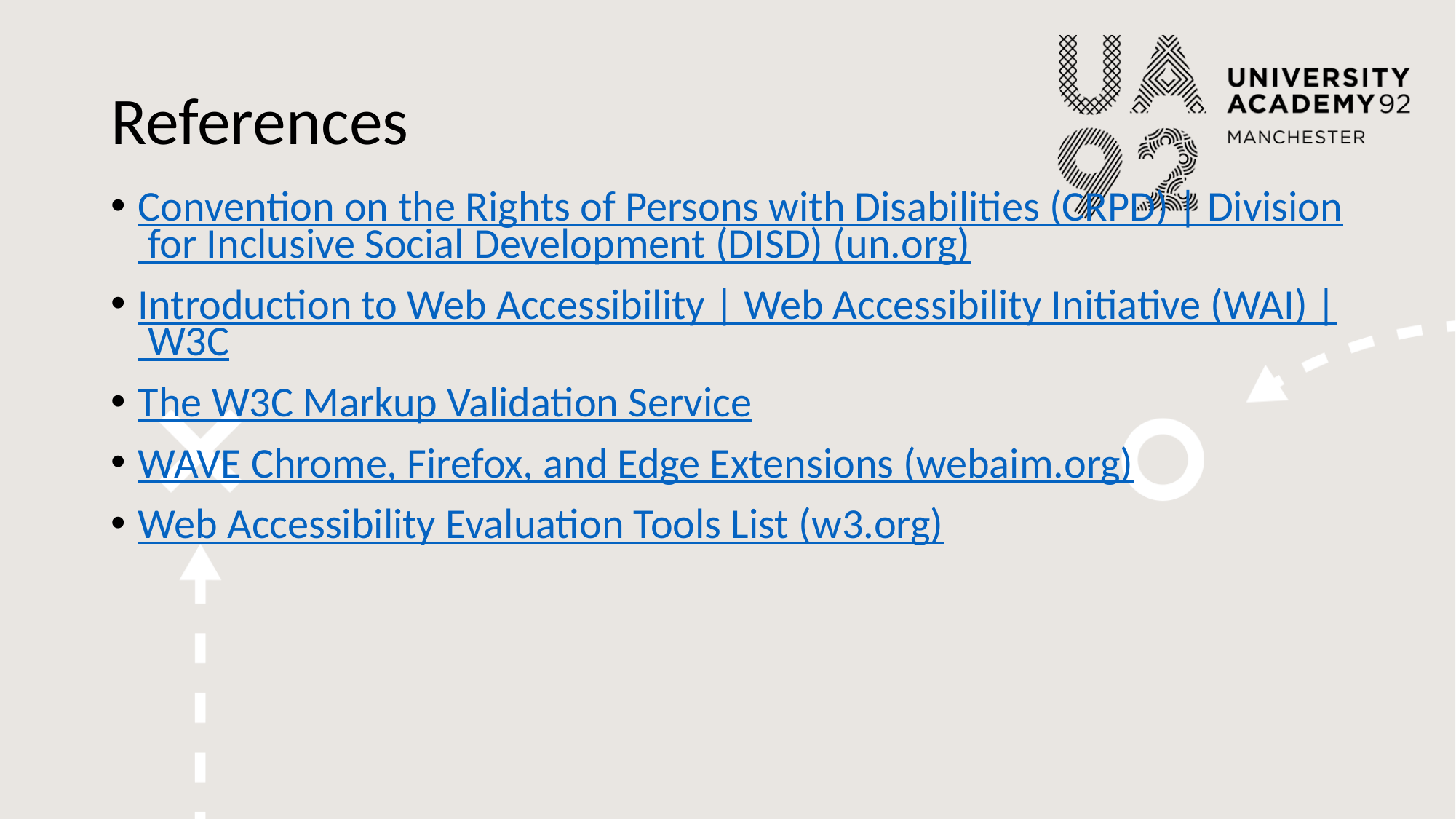

# References
Convention on the Rights of Persons with Disabilities (CRPD) | Division for Inclusive Social Development (DISD) (un.org)
Introduction to Web Accessibility | Web Accessibility Initiative (WAI) | W3C
The W3C Markup Validation Service
WAVE Chrome, Firefox, and Edge Extensions (webaim.org)
Web Accessibility Evaluation Tools List (w3.org)